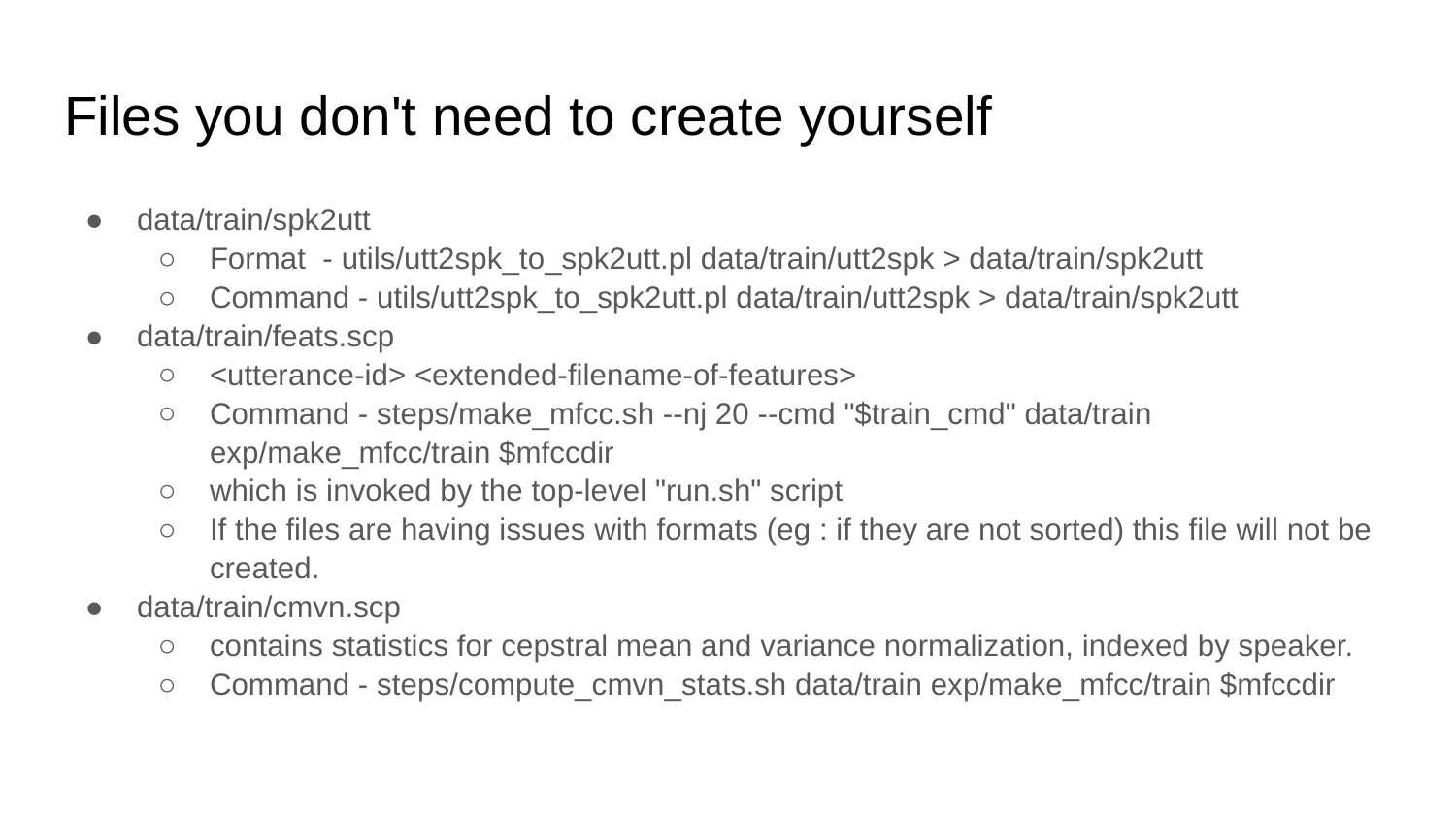

# Files you don't need to create yourself

data/train/spk2utt
Format  - utils/utt2spk_to_spk2utt.pl data/train/utt2spk > data/train/spk2utt
Command - utils/utt2spk_to_spk2utt.pl data/train/utt2spk > data/train/spk2utt
data/train/feats.scp
<utterance-id> <extended-filename-of-features>
Command - steps/make_mfcc.sh --nj 20 --cmd "$train_cmd" data/train exp/make_mfcc/train $mfccdir
which is invoked by the top-level "run.sh" script
If the files are having issues with formats (eg : if they are not sorted) this file will not be created.
data/train/cmvn.scp
contains statistics for cepstral mean and variance normalization, indexed by speaker.
Command - steps/compute_cmvn_stats.sh data/train exp/make_mfcc/train $mfccdir